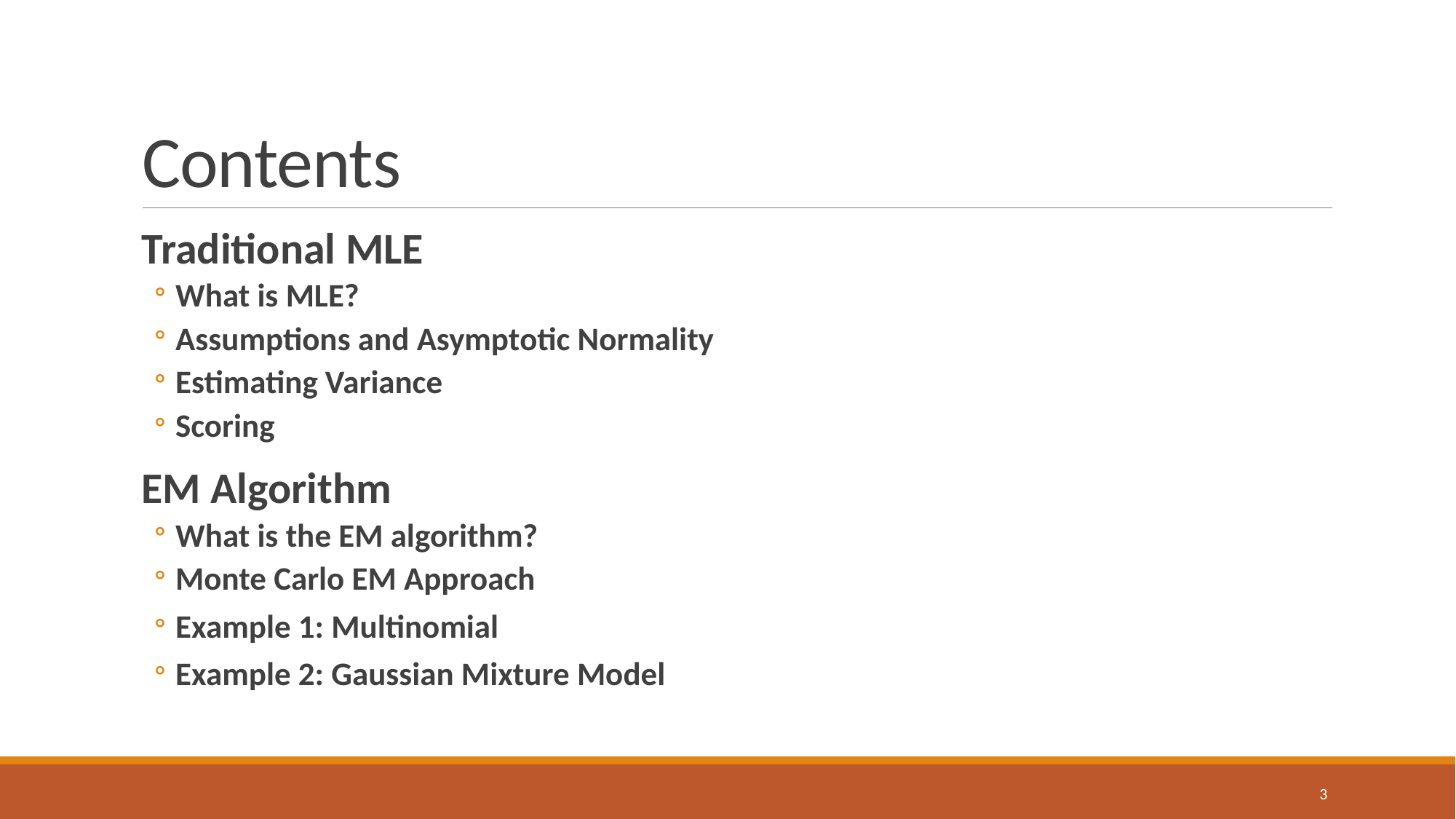

# Contents
Traditional MLE
What is MLE?
Assumptions and Asymptotic Normality
Estimating Variance
Scoring
EM Algorithm
What is the EM algorithm?
Monte Carlo EM Approach
Example 1: Multinomial
Example 2: Gaussian Mixture Model

3